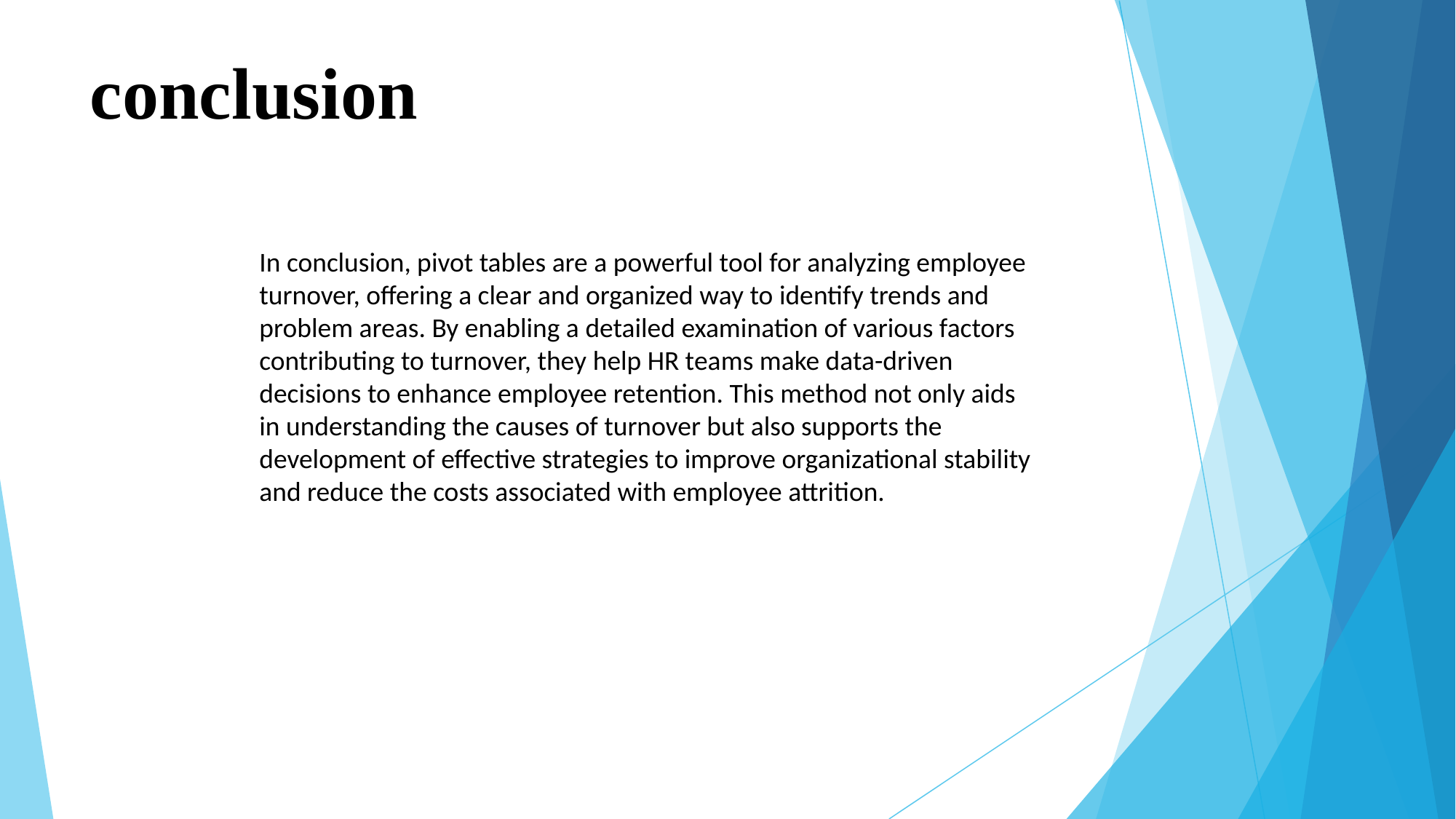

# conclusion
In conclusion, pivot tables are a powerful tool for analyzing employee turnover, offering a clear and organized way to identify trends and problem areas. By enabling a detailed examination of various factors contributing to turnover, they help HR teams make data-driven decisions to enhance employee retention. This method not only aids in understanding the causes of turnover but also supports the development of effective strategies to improve organizational stability and reduce the costs associated with employee attrition.